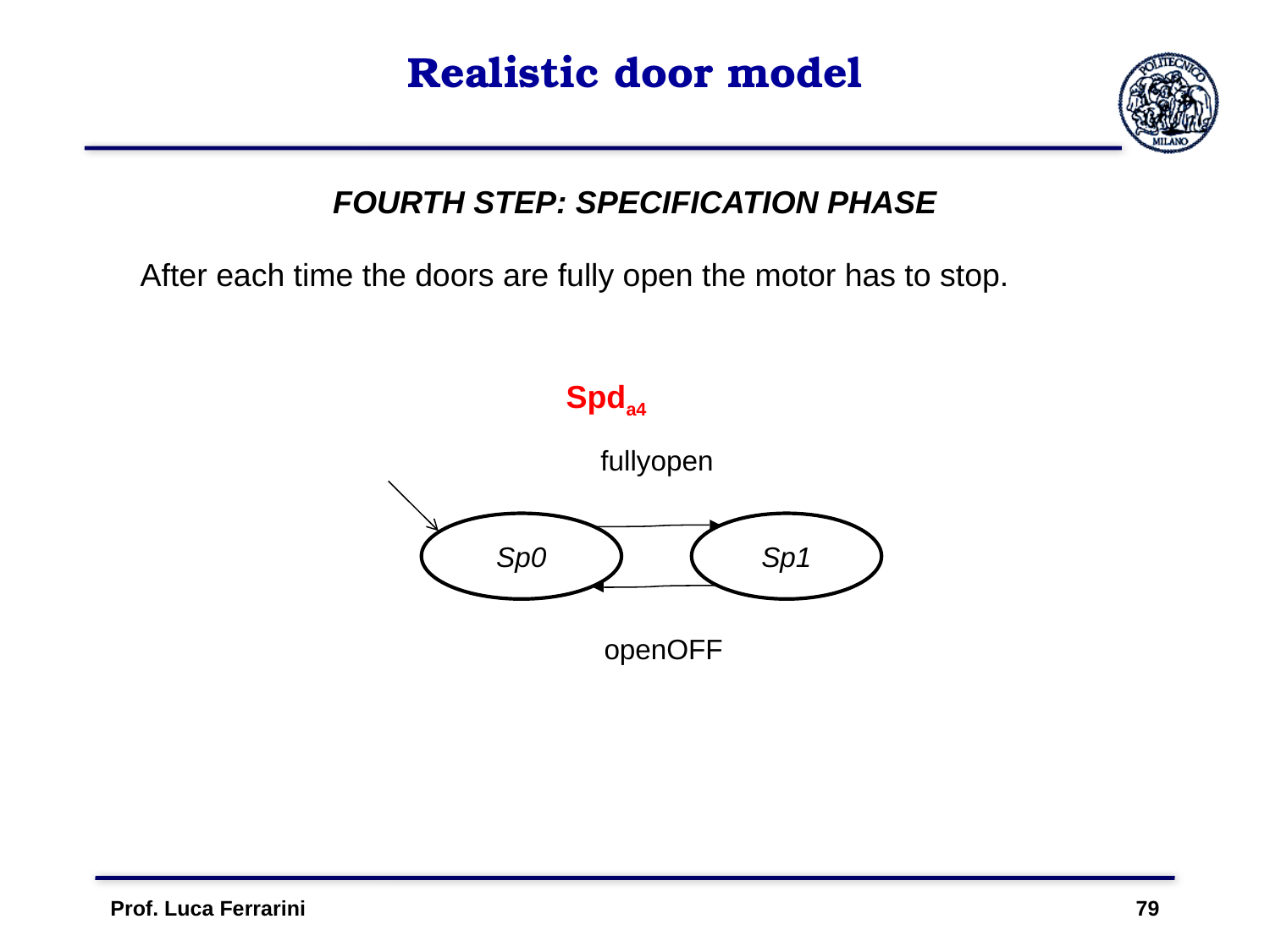

# Realistic door model
FOURTH STEP: SPECIFICATION PHASE
After each time the doors are fully open the motor has to stop.
Spda4
fullyopen
Sp0
Sp1
openOFF
Prof. Luca Ferrarini                                                                                                                                            79